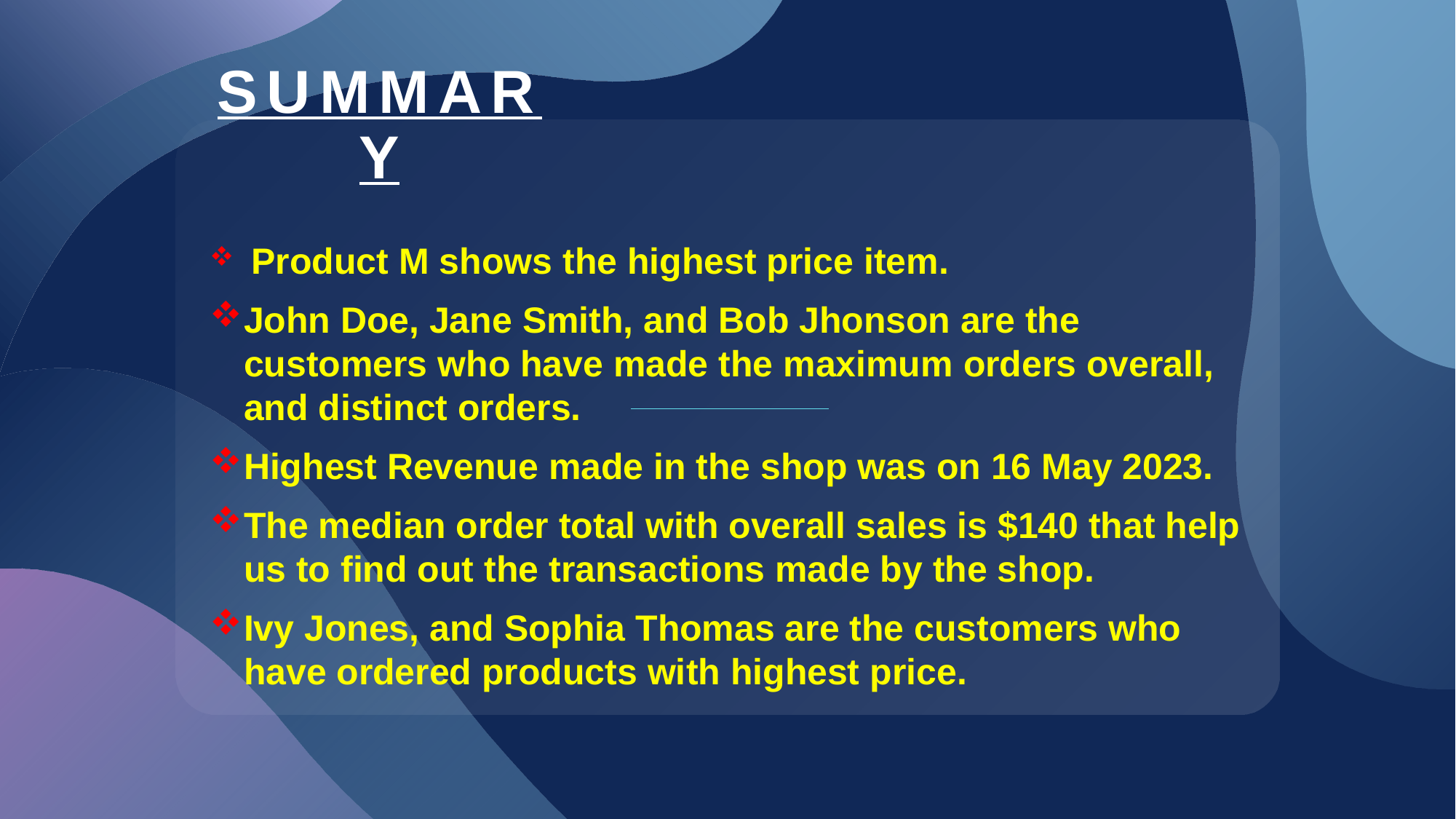

# SUMMARY
 Product M shows the highest price item.
John Doe, Jane Smith, and Bob Jhonson are the customers who have made the maximum orders overall, and distinct orders.
Highest Revenue made in the shop was on 16 May 2023.
The median order total with overall sales is $140 that help us to find out the transactions made by the shop.
Ivy Jones, and Sophia Thomas are the customers who have ordered products with highest price.